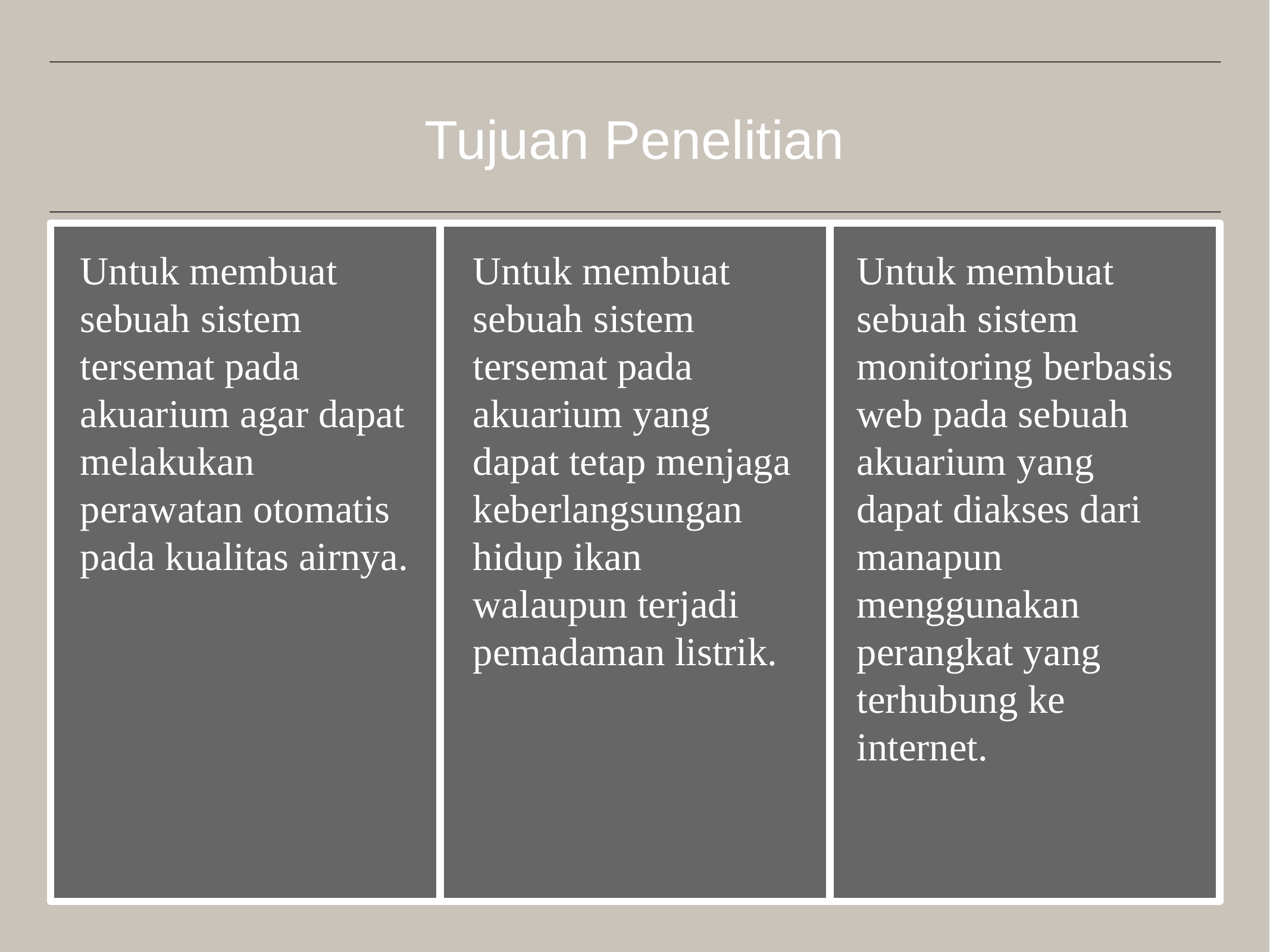

Tujuan Penelitian

Untuk membuat sebuah sistem tersemat pada akuarium agar dapat melakukan perawatan otomatis pada kualitas airnya.
Untuk membuat sebuah sistem tersemat pada akuarium yang dapat tetap menjaga keberlangsungan hidup ikan walaupun terjadi pemadaman listrik.
Untuk membuat sebuah sistem monitoring berbasis web pada sebuah akuarium yang dapat diakses dari manapun menggunakan perangkat yang terhubung ke internet.